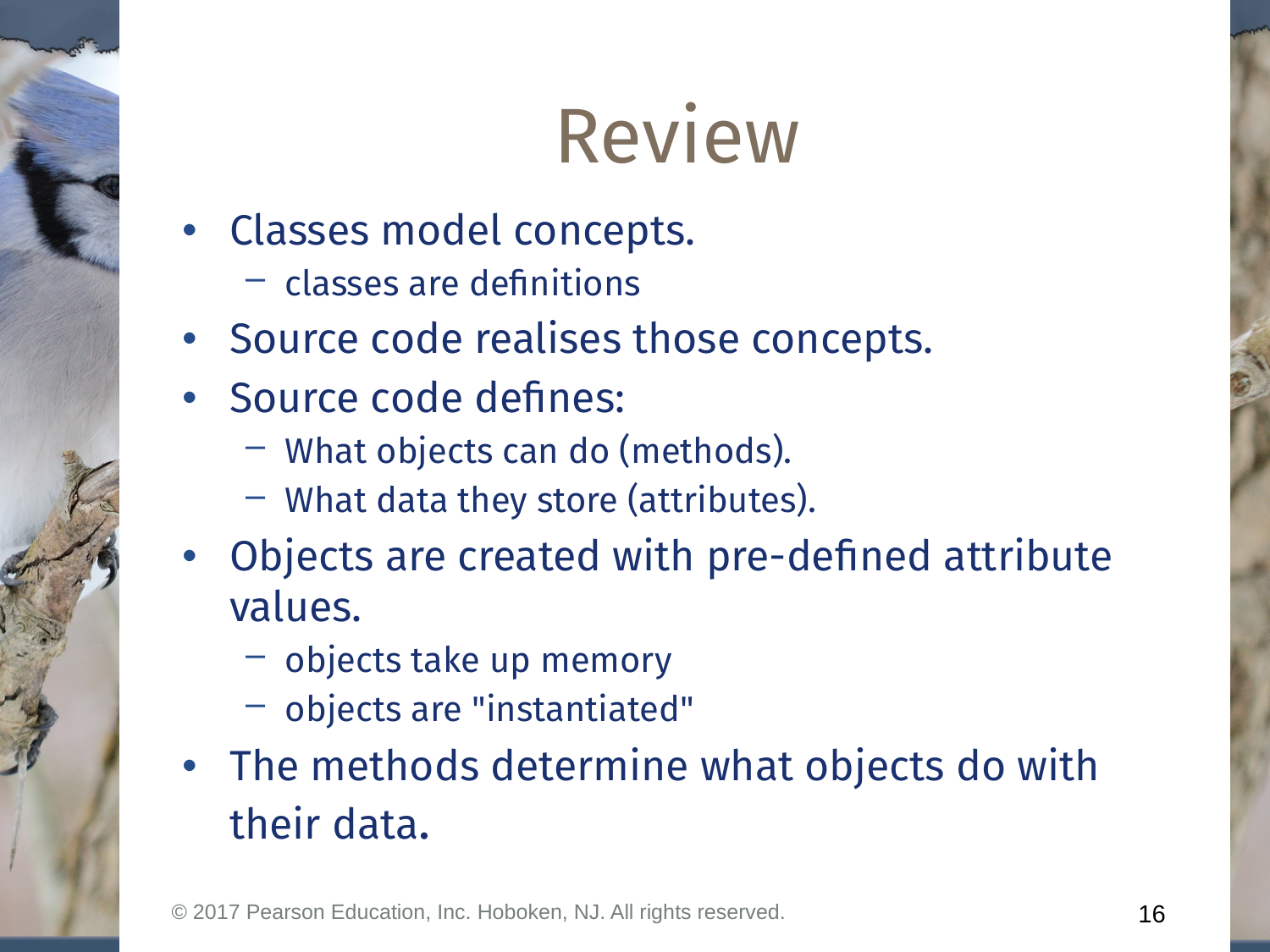

# Review
Classes model concepts.
classes are definitions
Source code realises those concepts.
Source code defines:
What objects can do (methods).
What data they store (attributes).
Objects are created with pre-defined attribute values.
objects take up memory
objects are "instantiated"
The methods determine what objects do with their data.
© 2017 Pearson Education, Inc. Hoboken, NJ. All rights reserved.